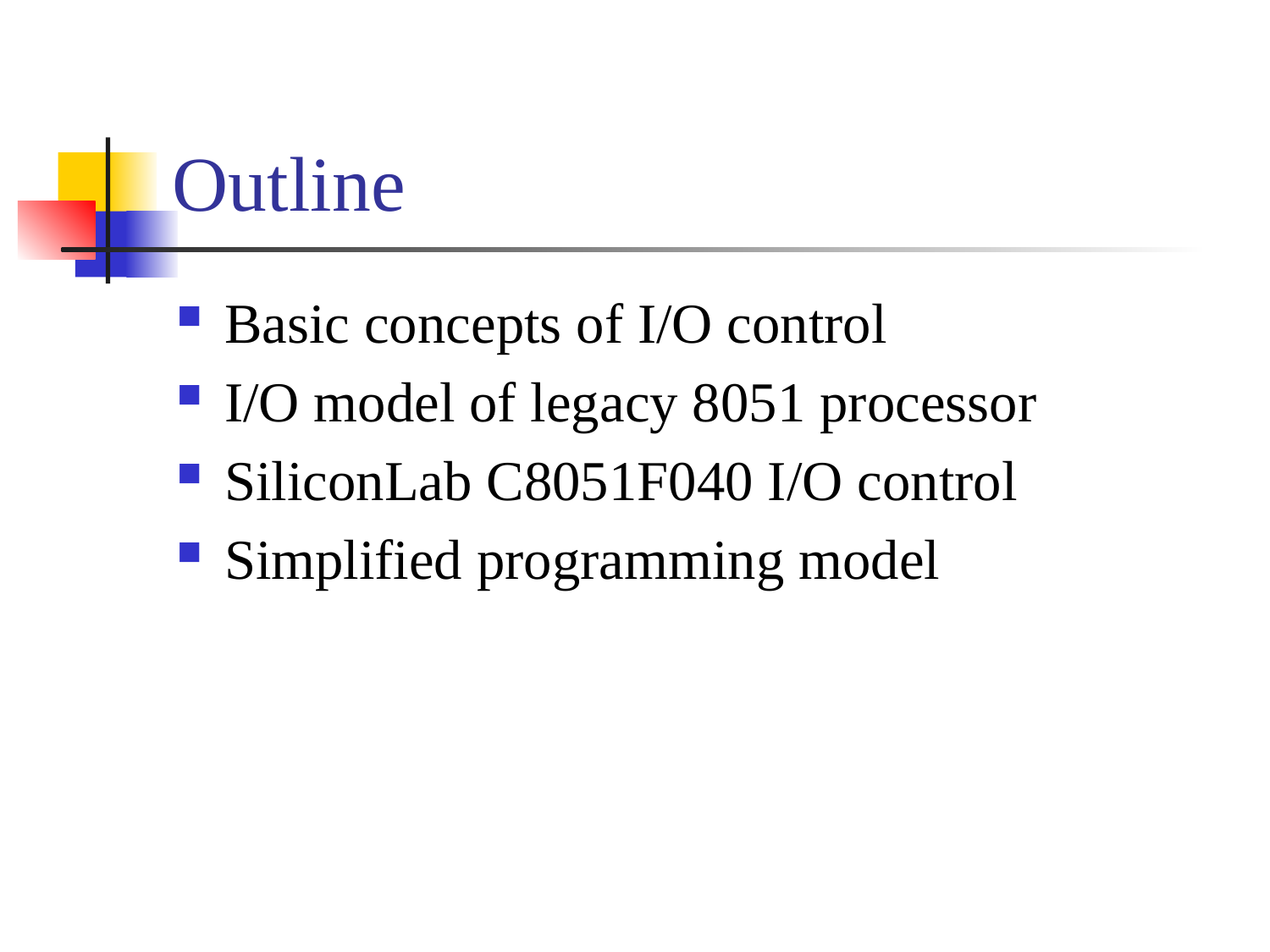

# Outline
Basic concepts of I/O control
I/O model of legacy 8051 processor
SiliconLab C8051F040 I/O control
Simplified programming model